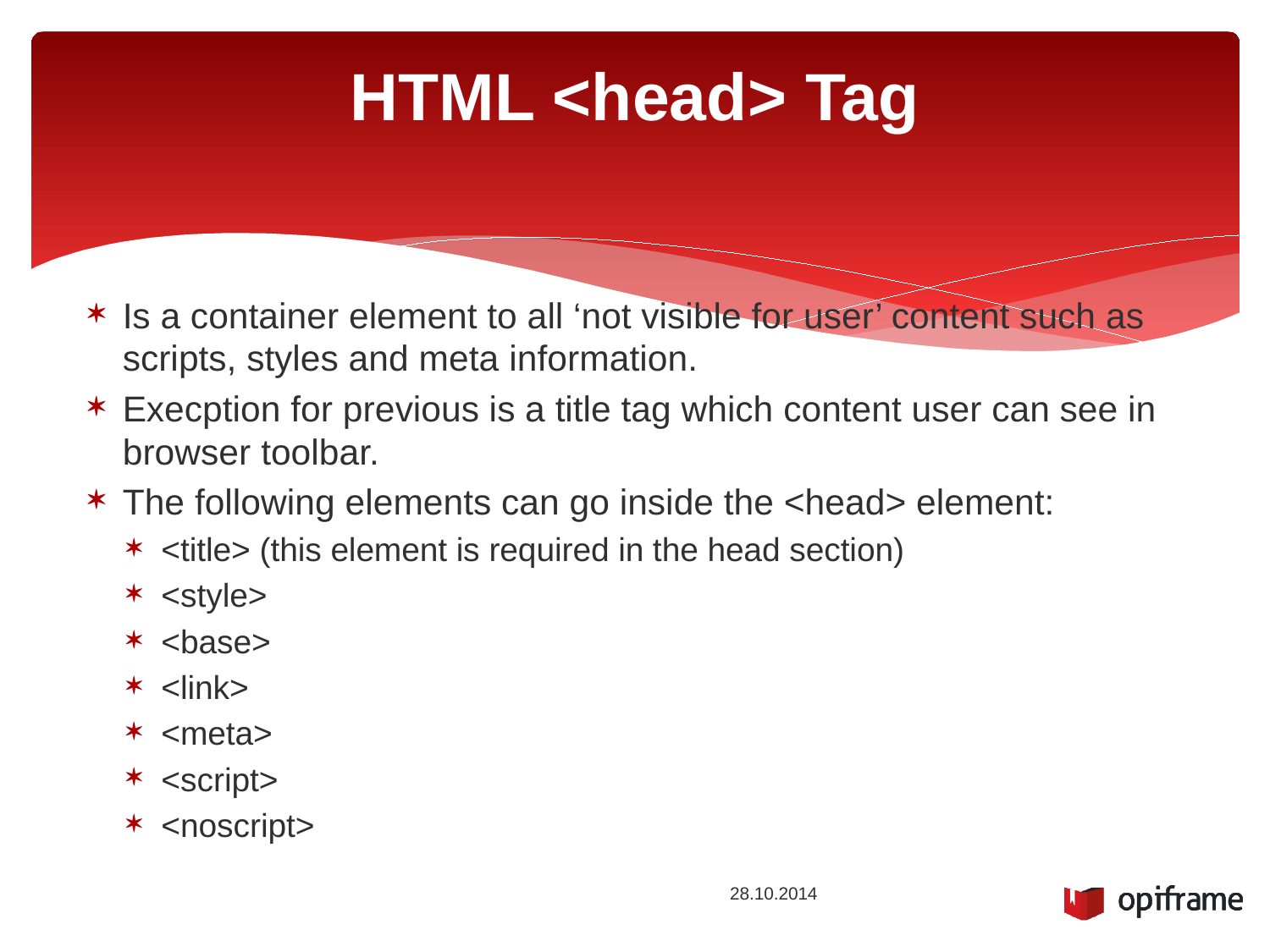

# HTML <head> Tag
Is a container element to all ‘not visible for user’ content such as scripts, styles and meta information.
Execption for previous is a title tag which content user can see in browser toolbar.
The following elements can go inside the <head> element:
<title> (this element is required in the head section)
<style>
<base>
<link>
<meta>
<script>
<noscript>

28.10.2014